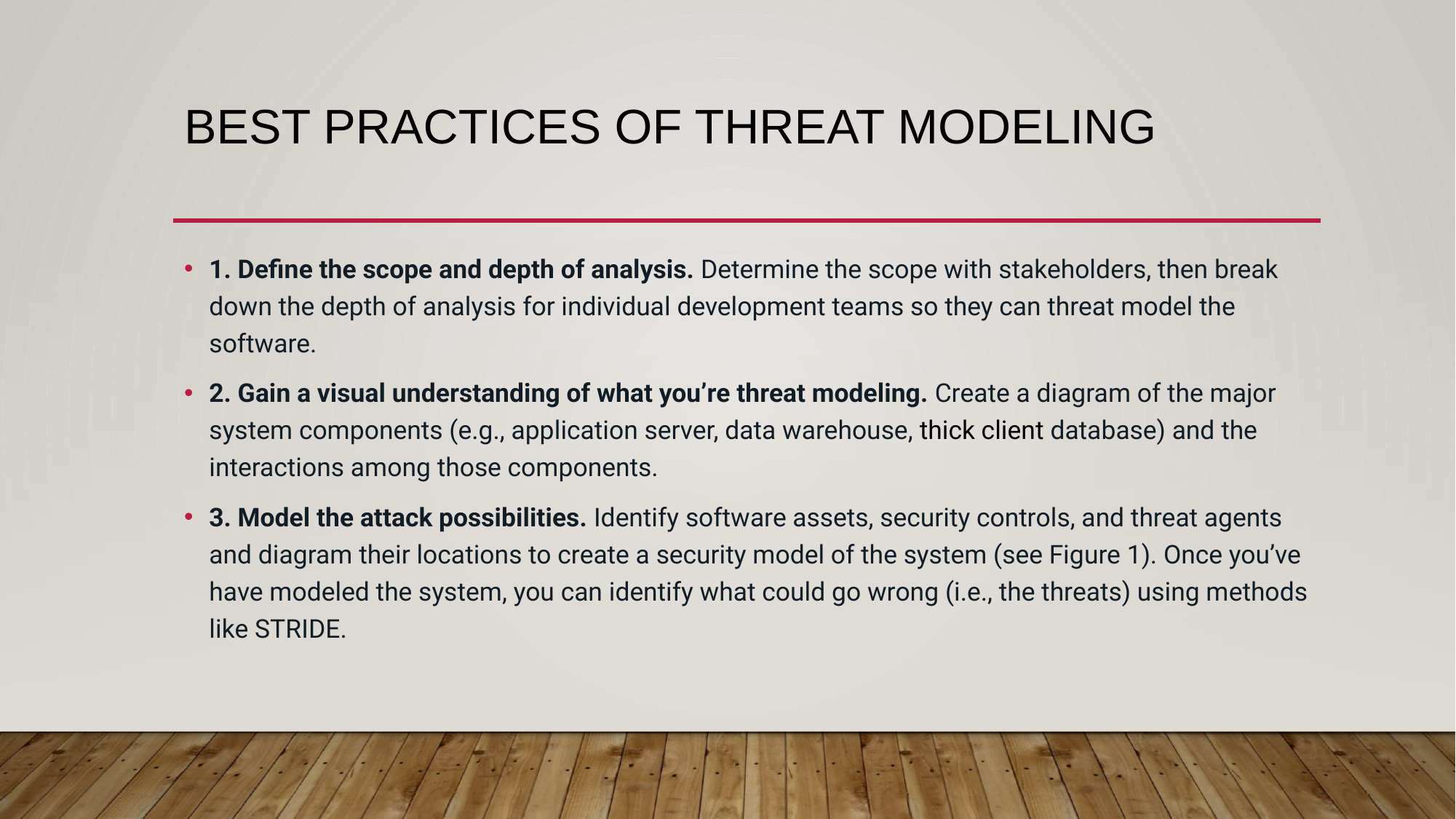

# Best practices of threat modeling
1. Define the scope and depth of analysis. Determine the scope with stakeholders, then break down the depth of analysis for individual development teams so they can threat model the software.
2. Gain a visual understanding of what you’re threat modeling. Create a diagram of the major system components (e.g., application server, data warehouse, thick client database) and the interactions among those components.
3. Model the attack possibilities. Identify software assets, security controls, and threat agents and diagram their locations to create a security model of the system (see Figure 1). Once you’ve have modeled the system, you can identify what could go wrong (i.e., the threats) using methods like STRIDE.